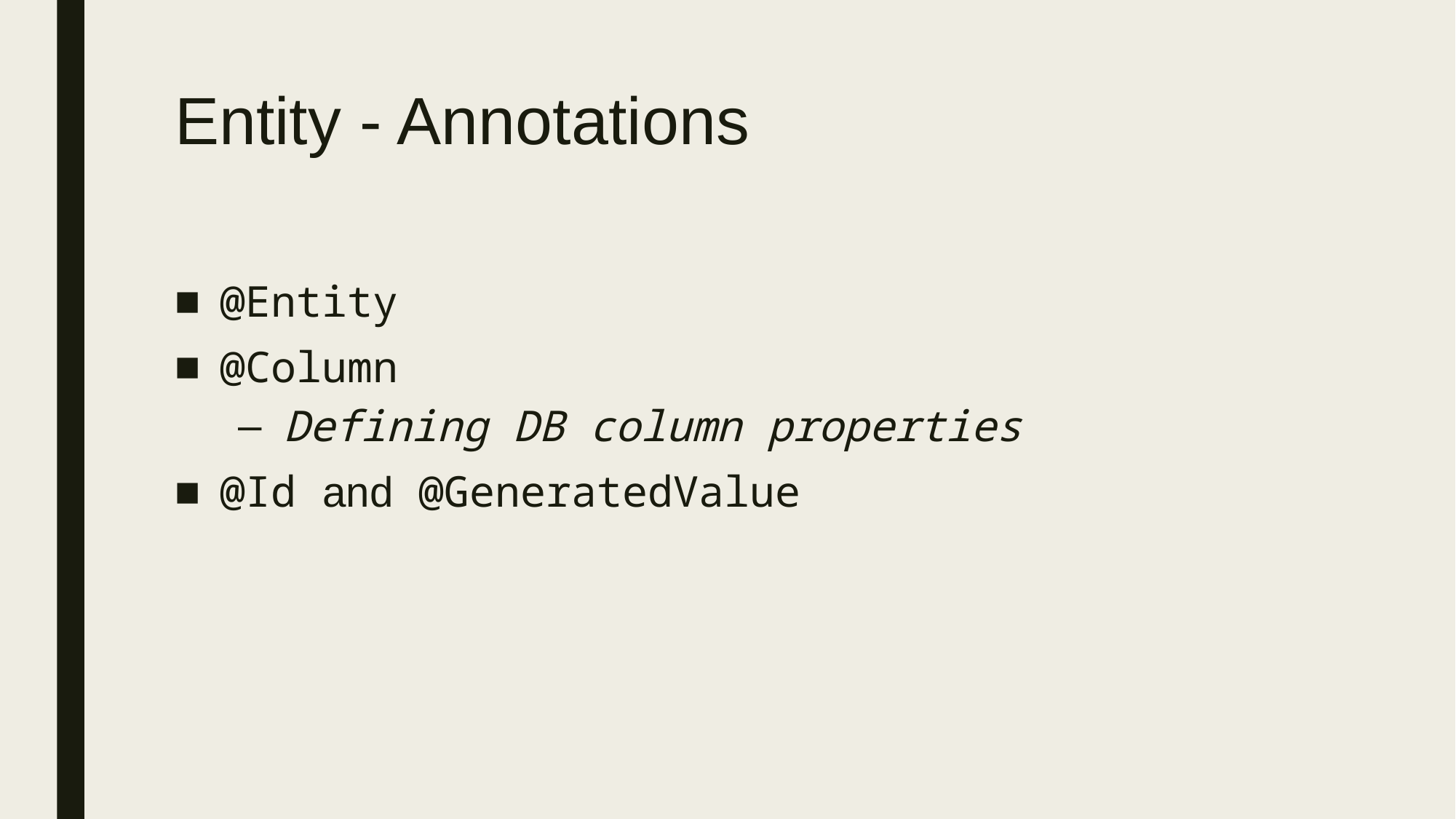

# Entity - Annotations
@Entity
@Column
Defining DB column properties
@Id and @GeneratedValue